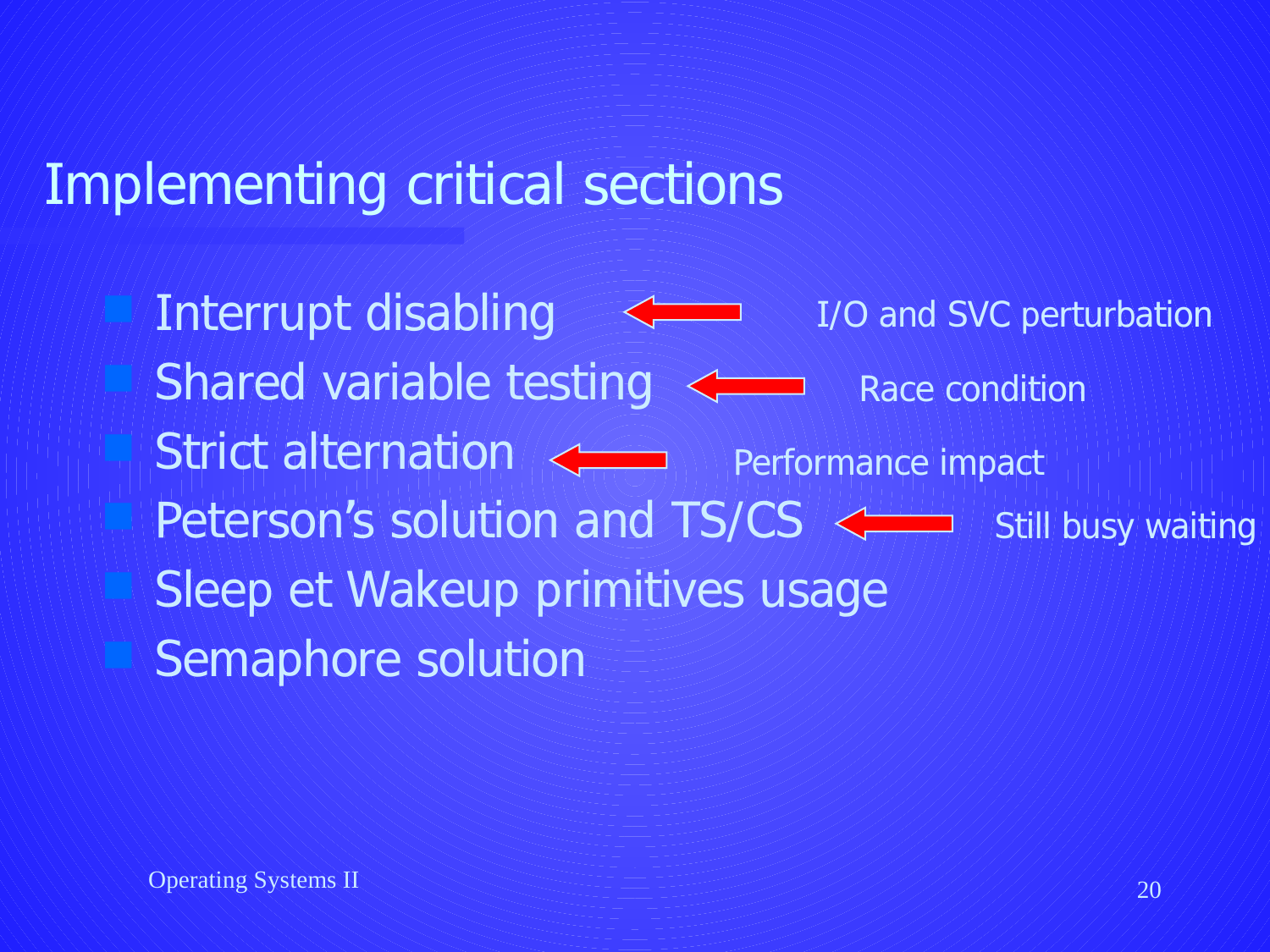

# Implementing critical sections
Interrupt disabling
Shared variable testing
Strict alternation
Peterson’s solution and TS/CS
Sleep et Wakeup primitives usage
Semaphore solution

I/O and SVC perturbation

Race condition

Performance impact

Still busy waiting

Operating Systems II
20